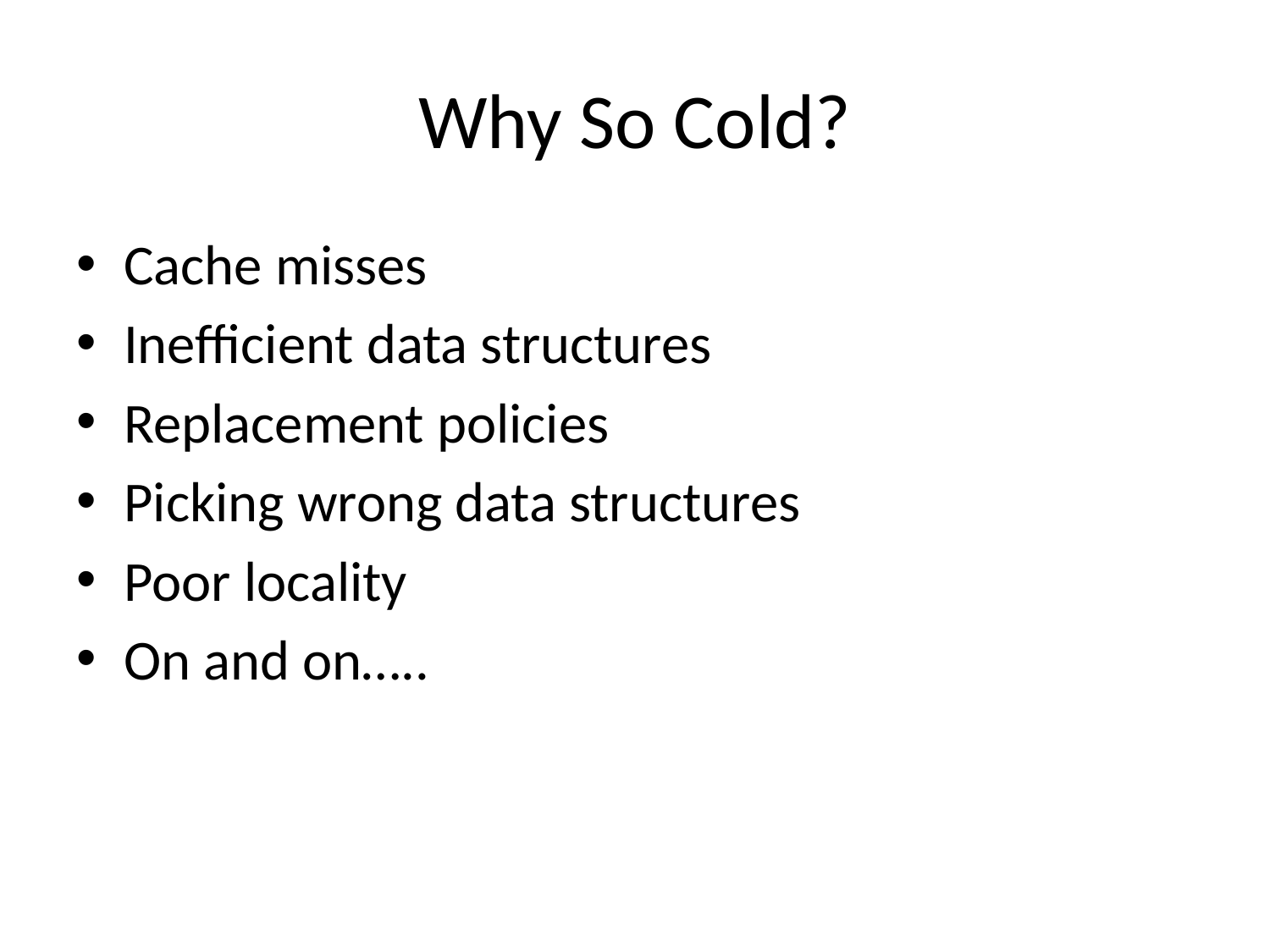

# Why So Cold?
Cache misses
Inefficient data structures
Replacement policies
Picking wrong data structures
Poor locality
On and on…..